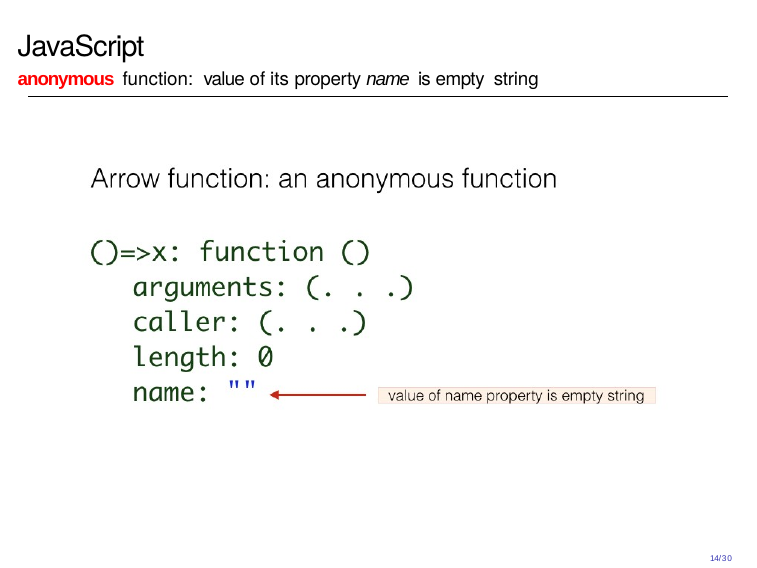

# JavaScript
anonymous  function:  value of its property name  is empty string

14/30